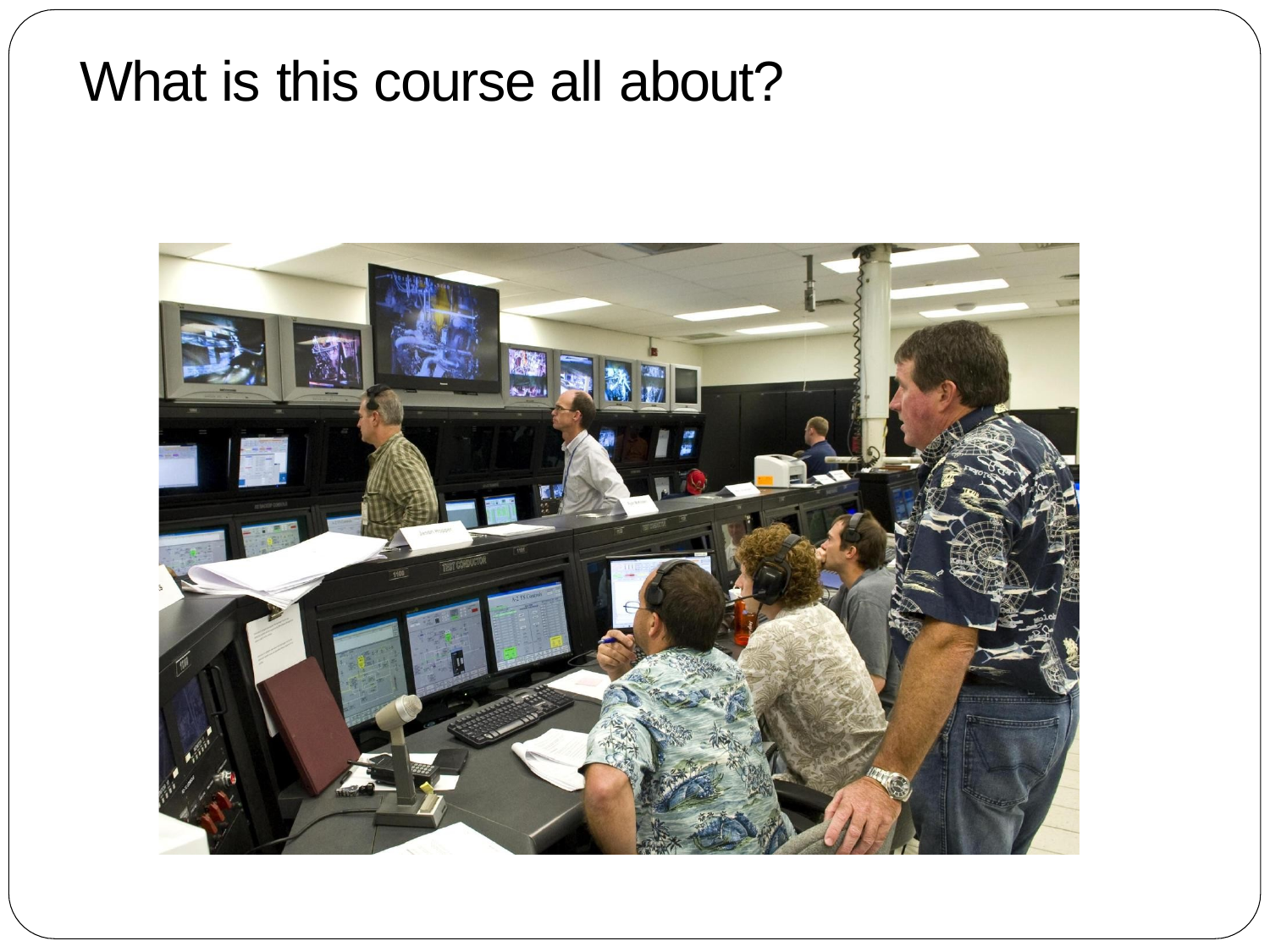

# What is this course all about?